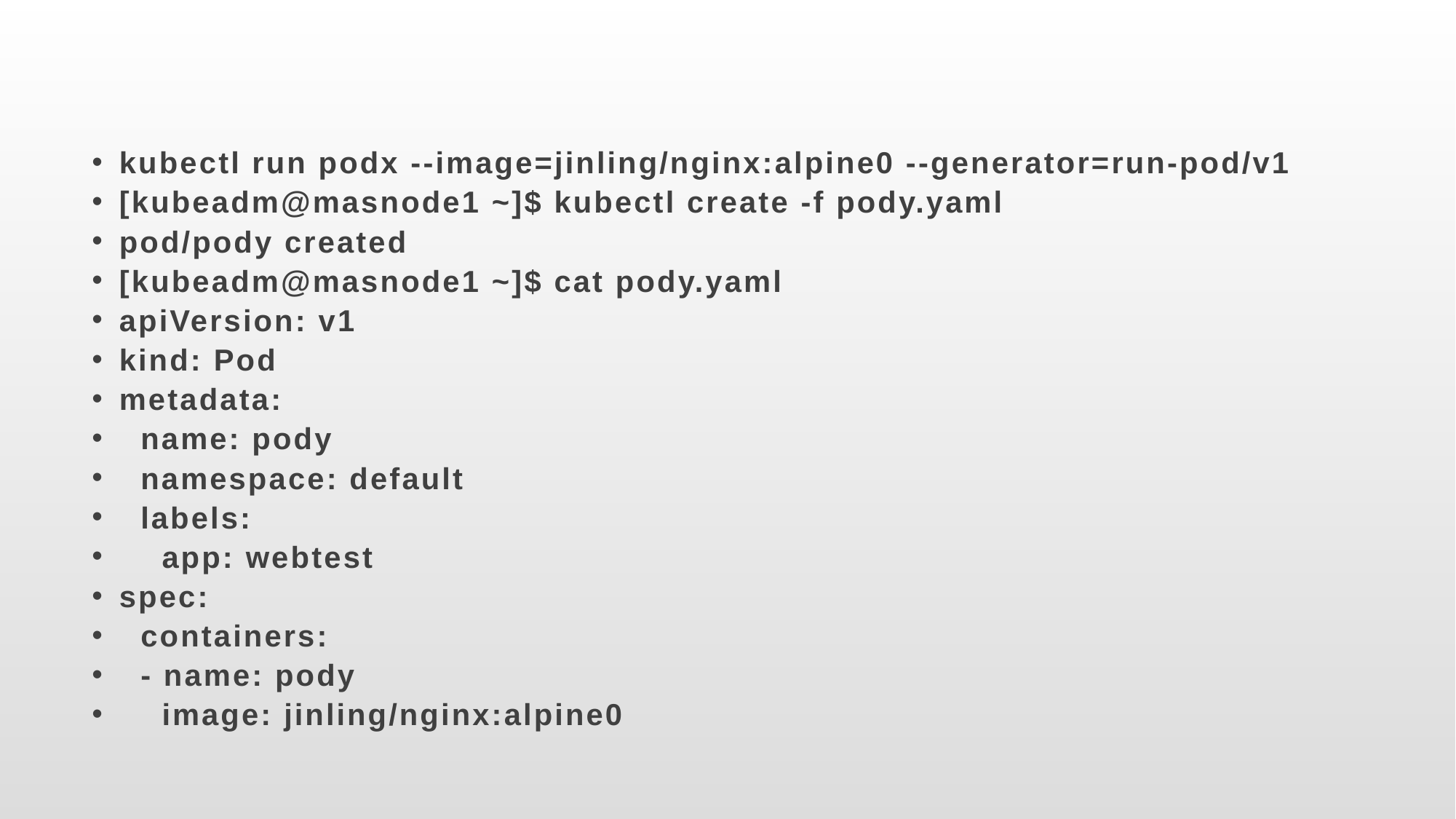

#
kubectl run podx --image=jinling/nginx:alpine0 --generator=run-pod/v1
[kubeadm@masnode1 ~]$ kubectl create -f pody.yaml
pod/pody created
[kubeadm@masnode1 ~]$ cat pody.yaml
apiVersion: v1
kind: Pod
metadata:
  name: pody
  namespace: default
  labels:
    app: webtest
spec:
  containers:
  - name: pody
    image: jinling/nginx:alpine0